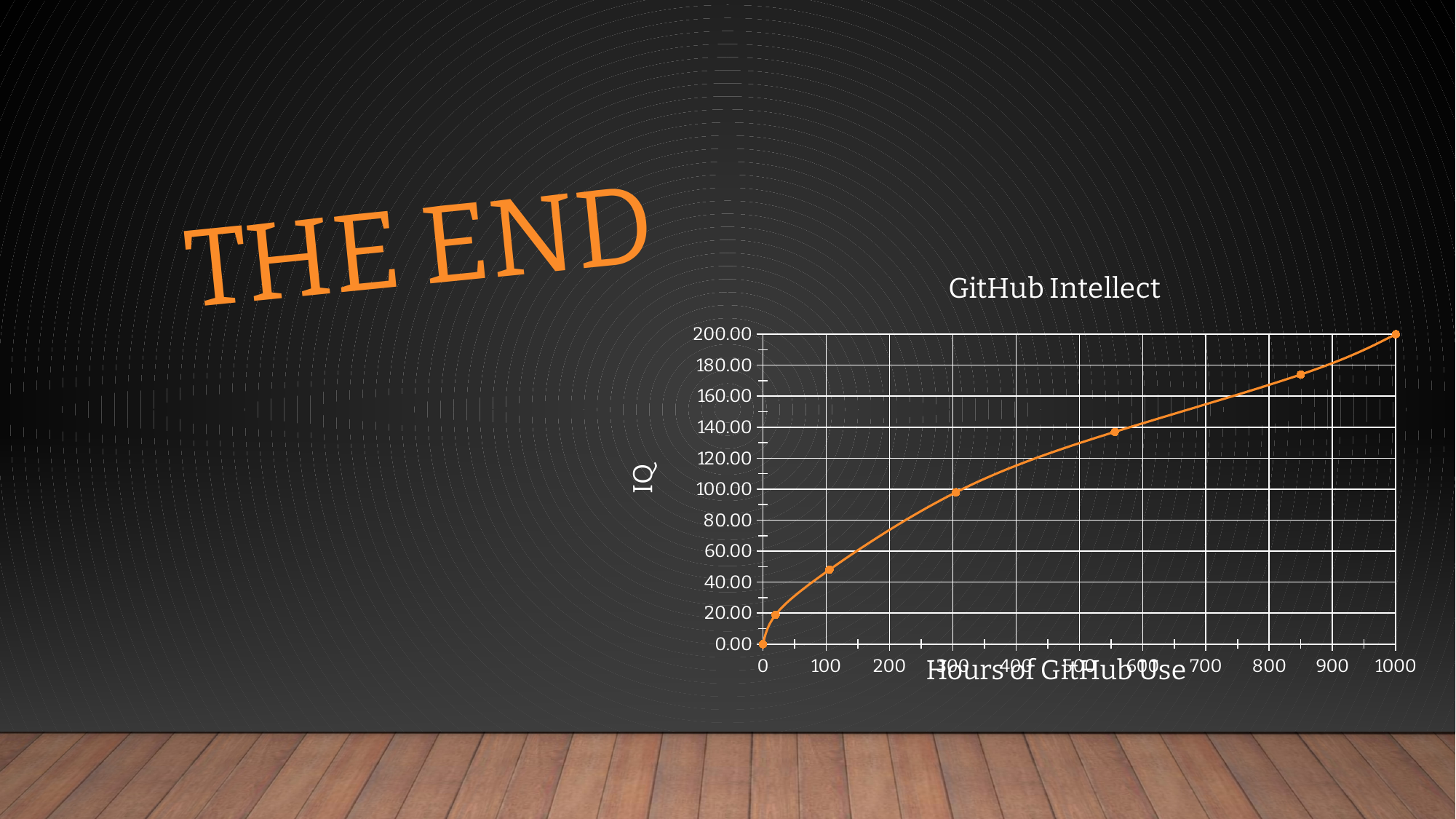

The End

### Chart:

| Category | GitHub Intellect |
|---|---|
IQ
Hours of GitHub Use